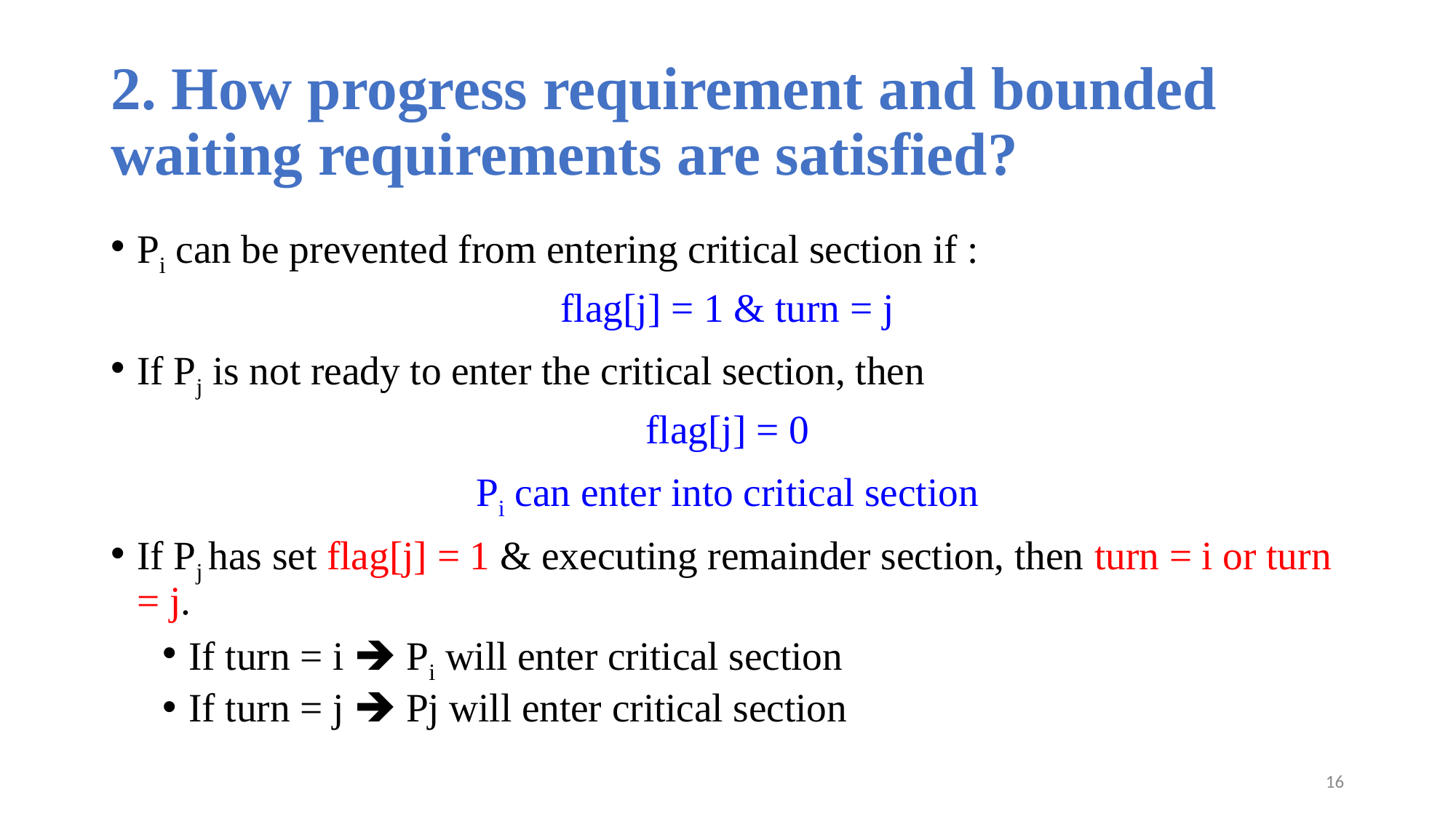

# 2. How progress requirement and bounded waiting requirements are satisfied?
Pi can be prevented from entering critical section if :
flag[j] = 1 & turn = j
If Pj is not ready to enter the critical section, then
flag[j] = 0
Pi can enter into critical section
If Pj has set flag[j] = 1 & executing remainder section, then turn = i or turn = j.
If turn = i 🡺 Pi will enter critical section
If turn = j 🡺 Pj will enter critical section

16